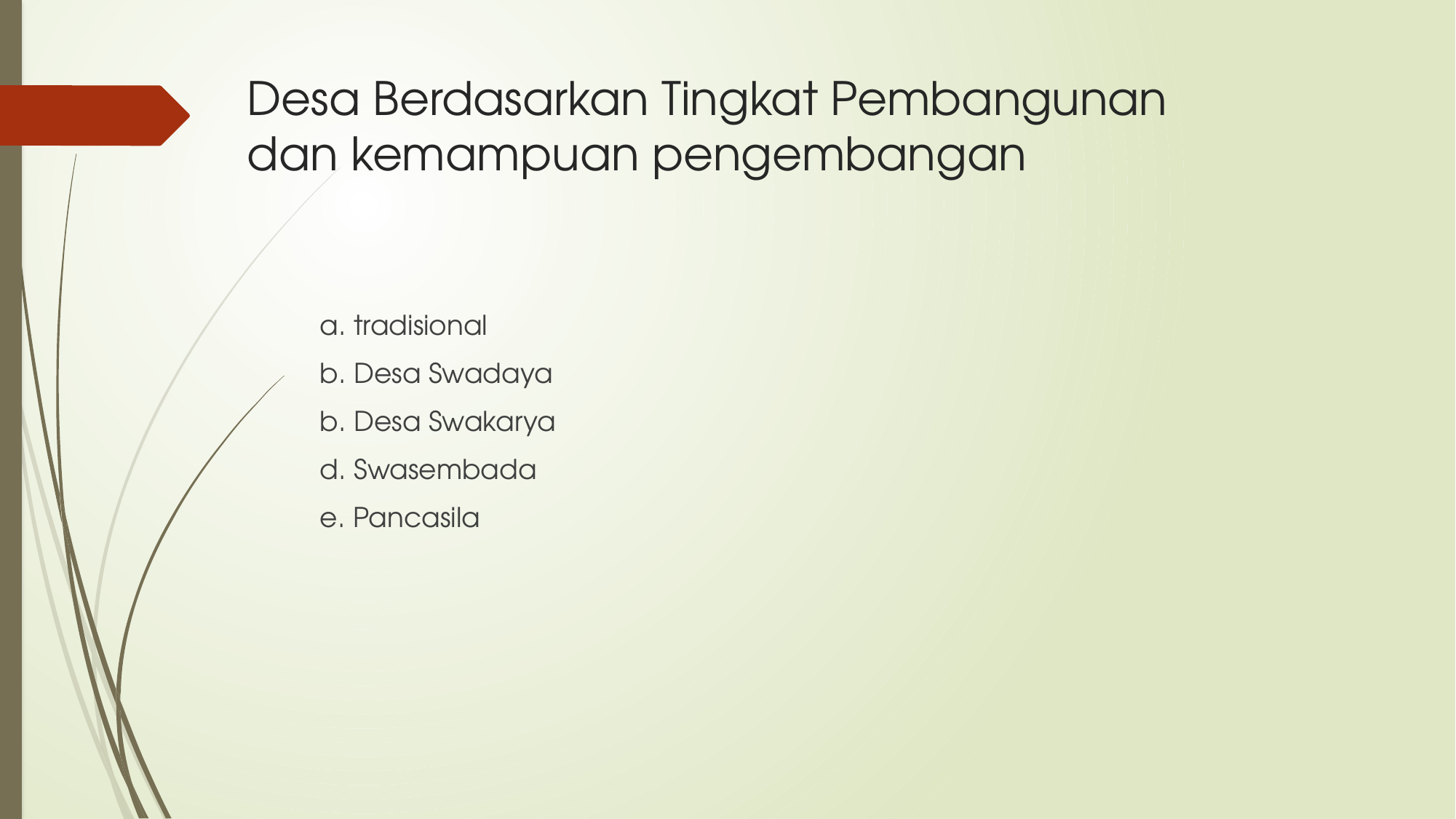

# Desa Berdasarkan Tingkat Pembangunan dan kemampuan pengembangan

a. tradisional
b. Desa Swadaya
b. Desa Swakarya
d. Swasembada
e. Pancasila